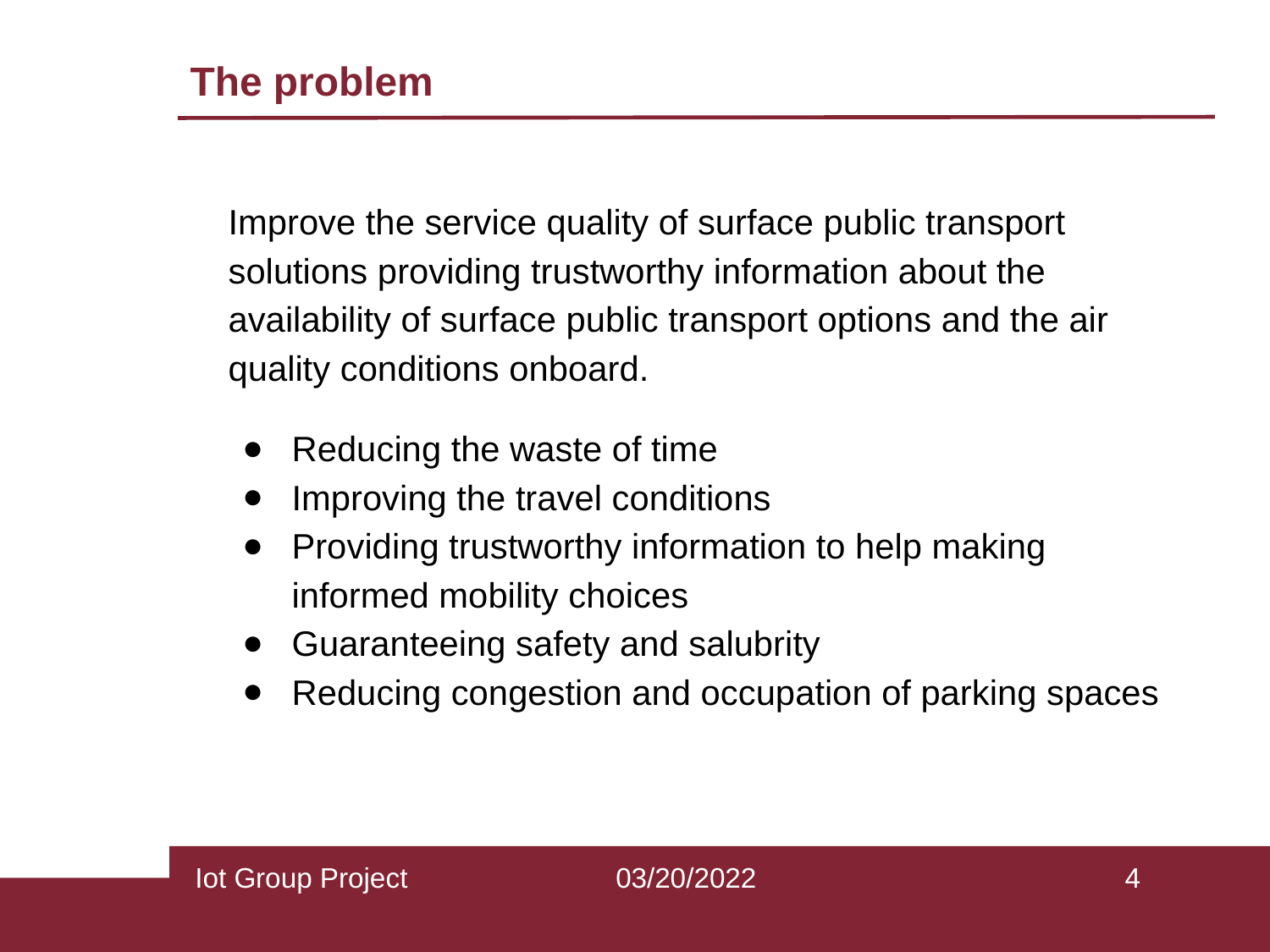

The problem

Improve the service quality of surface public transport solutions providing trustworthy information about the availability of surface public transport options and the air quality conditions onboard.
Reducing the waste of time
Improving the travel conditions
Providing trustworthy information to help making informed mobility choices
Guaranteeing safety and salubrity
Reducing congestion and occupation of parking spaces

Iot Group Project
03/20/2022
4